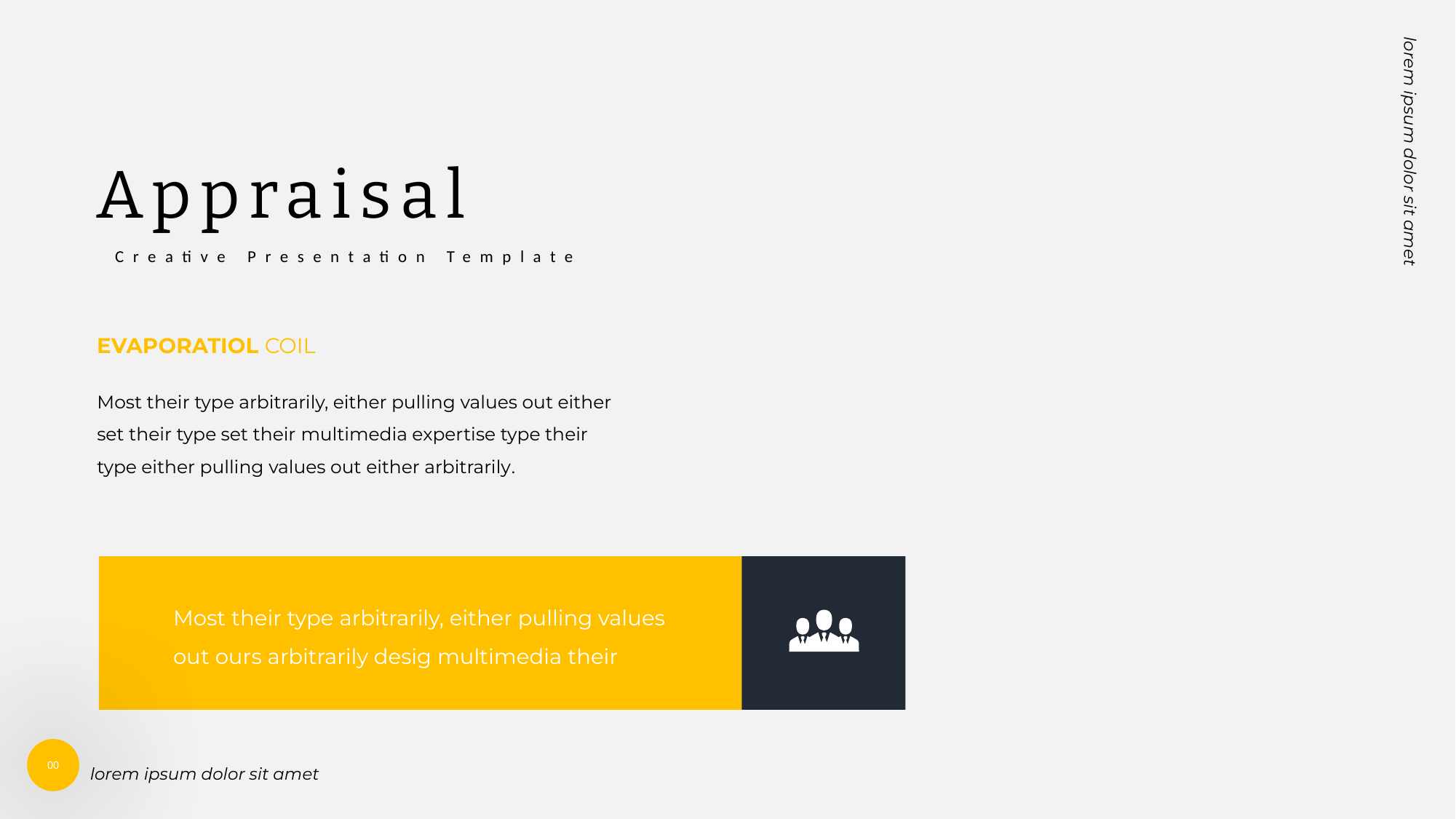

Appraisal
Creative Presentation Template
lorem ipsum dolor sit amet
EVAPORATIOL COIL
Most their type arbitrarily, either pulling values out either set their type set their multimedia expertise type their type either pulling values out either arbitrarily.

Most their type arbitrarily, either pulling values out ours arbitrarily desig multimedia their

00
lorem ipsum dolor sit amet